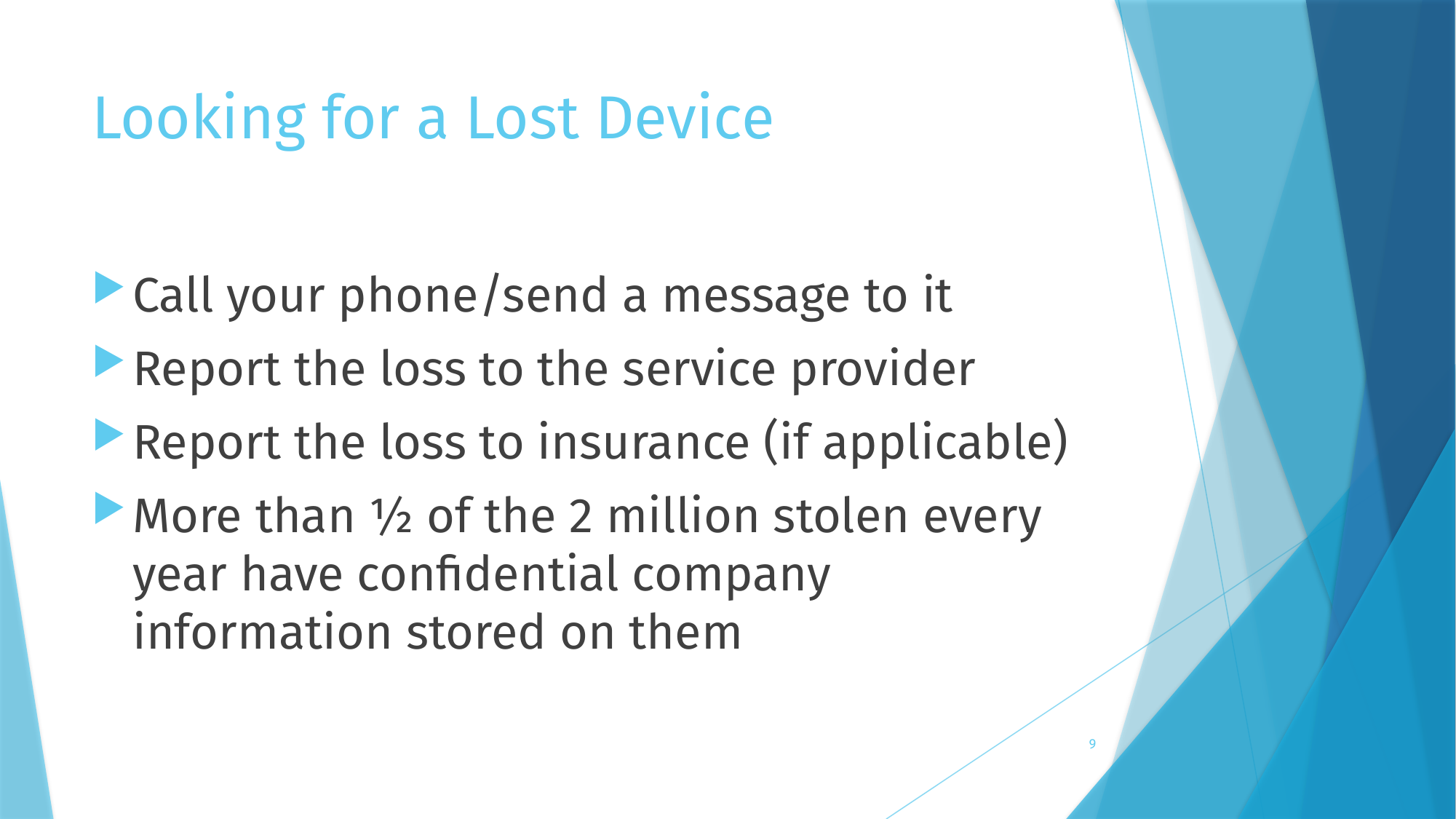

# Looking for a Lost Device
Call your phone/send a message to it
Report the loss to the service provider
Report the loss to insurance (if applicable)
More than ½ of the 2 million stolen every year have confidential company information stored on them

9